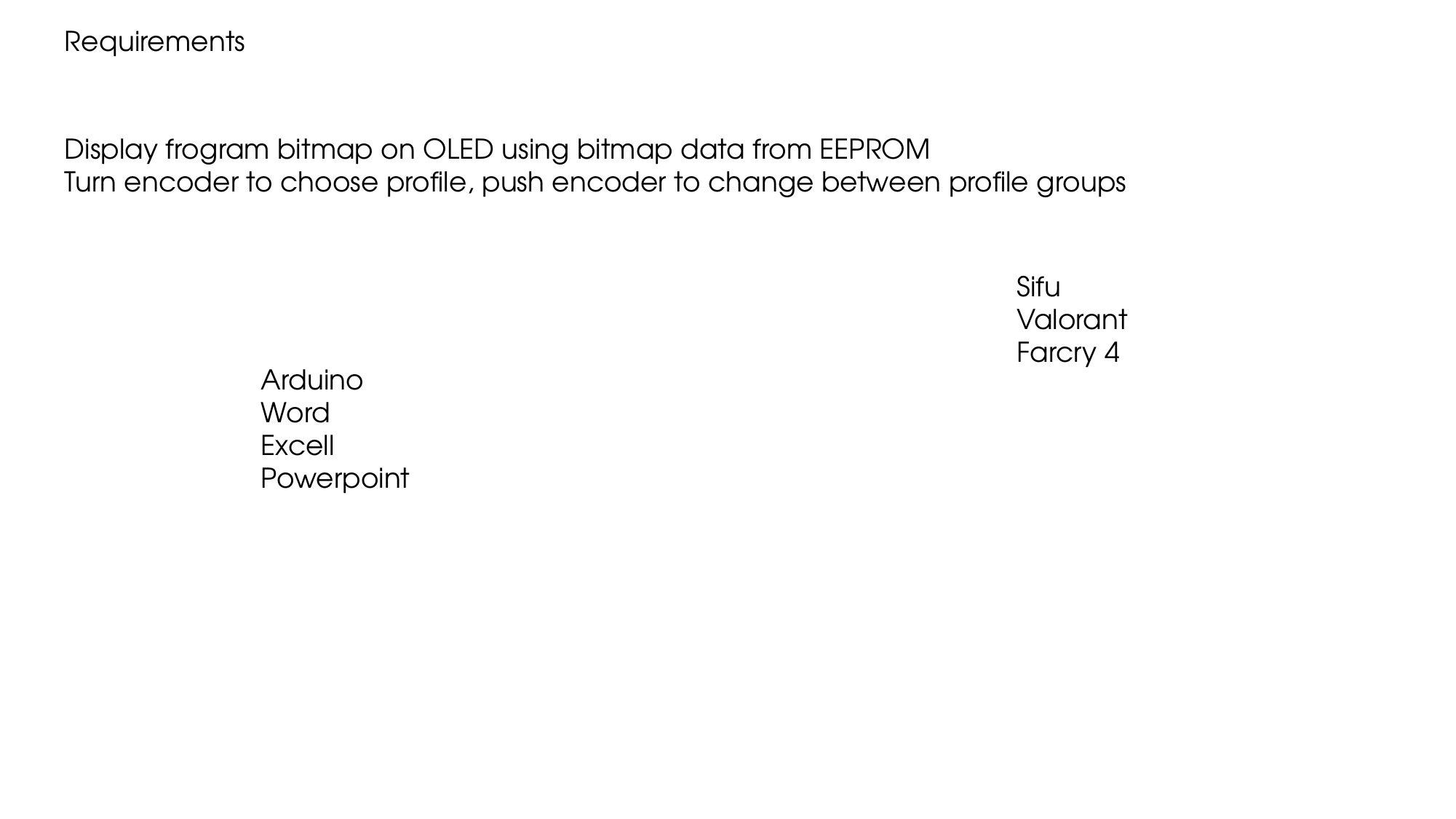

Requirements
Display frogram bitmap on OLED using bitmap data from EEPROM
Turn encoder to choose profile, push encoder to change between profile groups

Sifu
Valorant
Farcry 4
Arduino
Word
Excell
Powerpoint